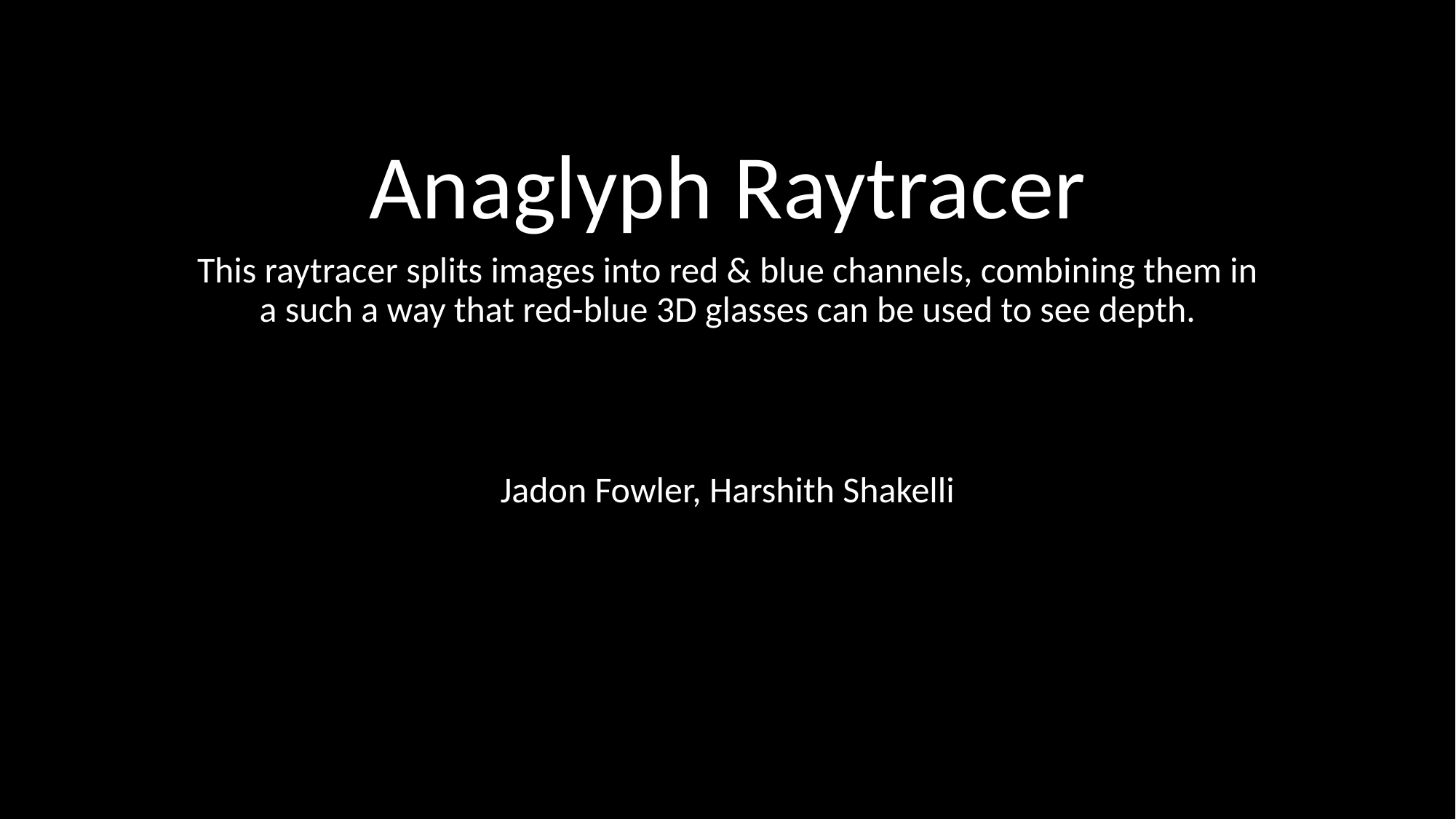

# Anaglyph Raytracer
This raytracer splits images into red & blue channels, combining them in a such a way that red-blue 3D glasses can be used to see depth.
Jadon Fowler, Harshith Shakelli